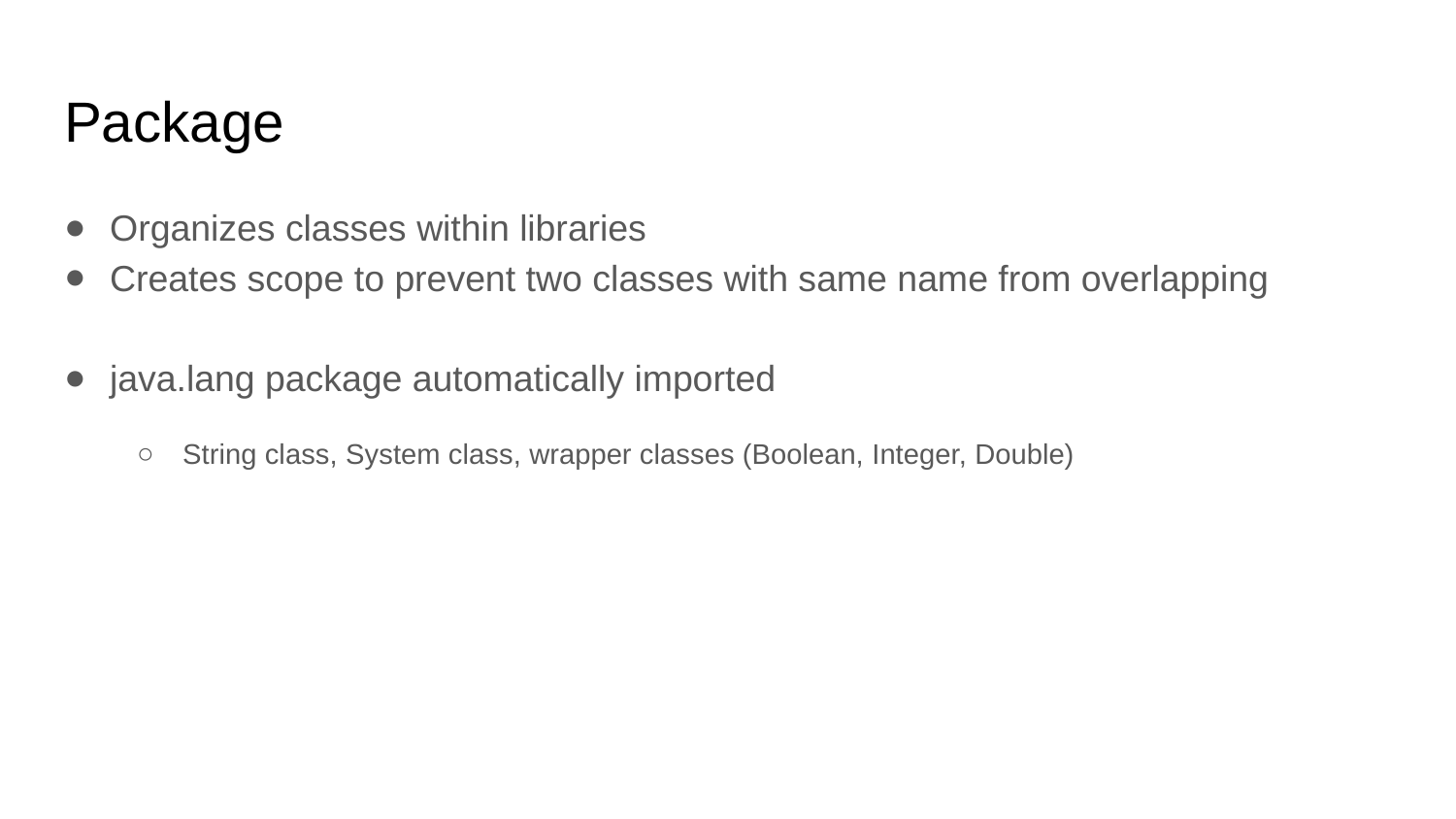

# Package
Organizes classes within libraries
Creates scope to prevent two classes with same name from overlapping

java.lang package automatically imported
String class, System class, wrapper classes (Boolean, Integer, Double)